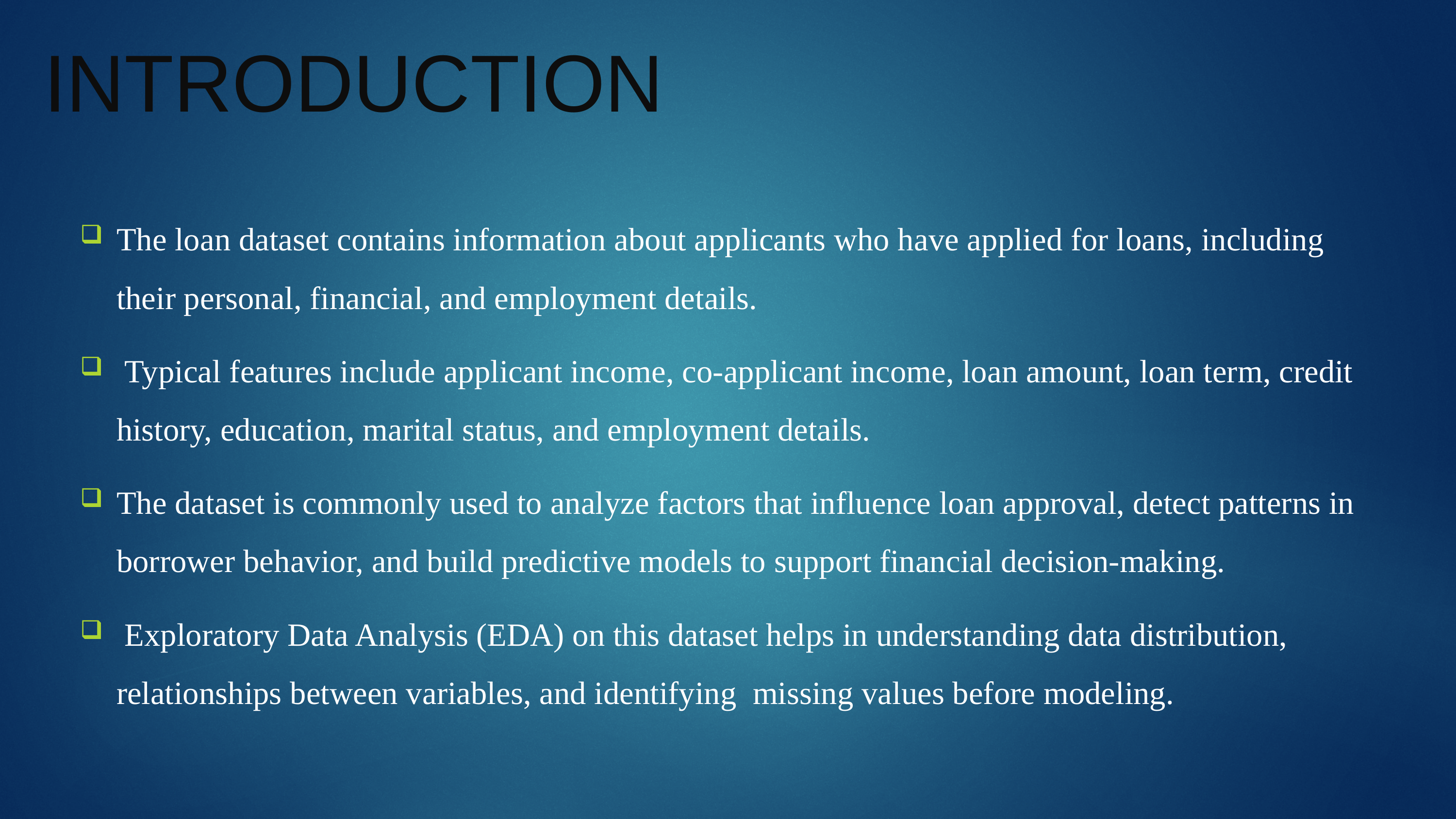

# INTRODUCTION
The loan dataset contains information about applicants who have applied for loans, including their personal, financial, and employment details.
 Typical features include applicant income, co-applicant income, loan amount, loan term, credit history, education, marital status, and employment details.
The dataset is commonly used to analyze factors that influence loan approval, detect patterns in borrower behavior, and build predictive models to support financial decision-making.
 Exploratory Data Analysis (EDA) on this dataset helps in understanding data distribution, relationships between variables, and identifying  missing values before modeling.